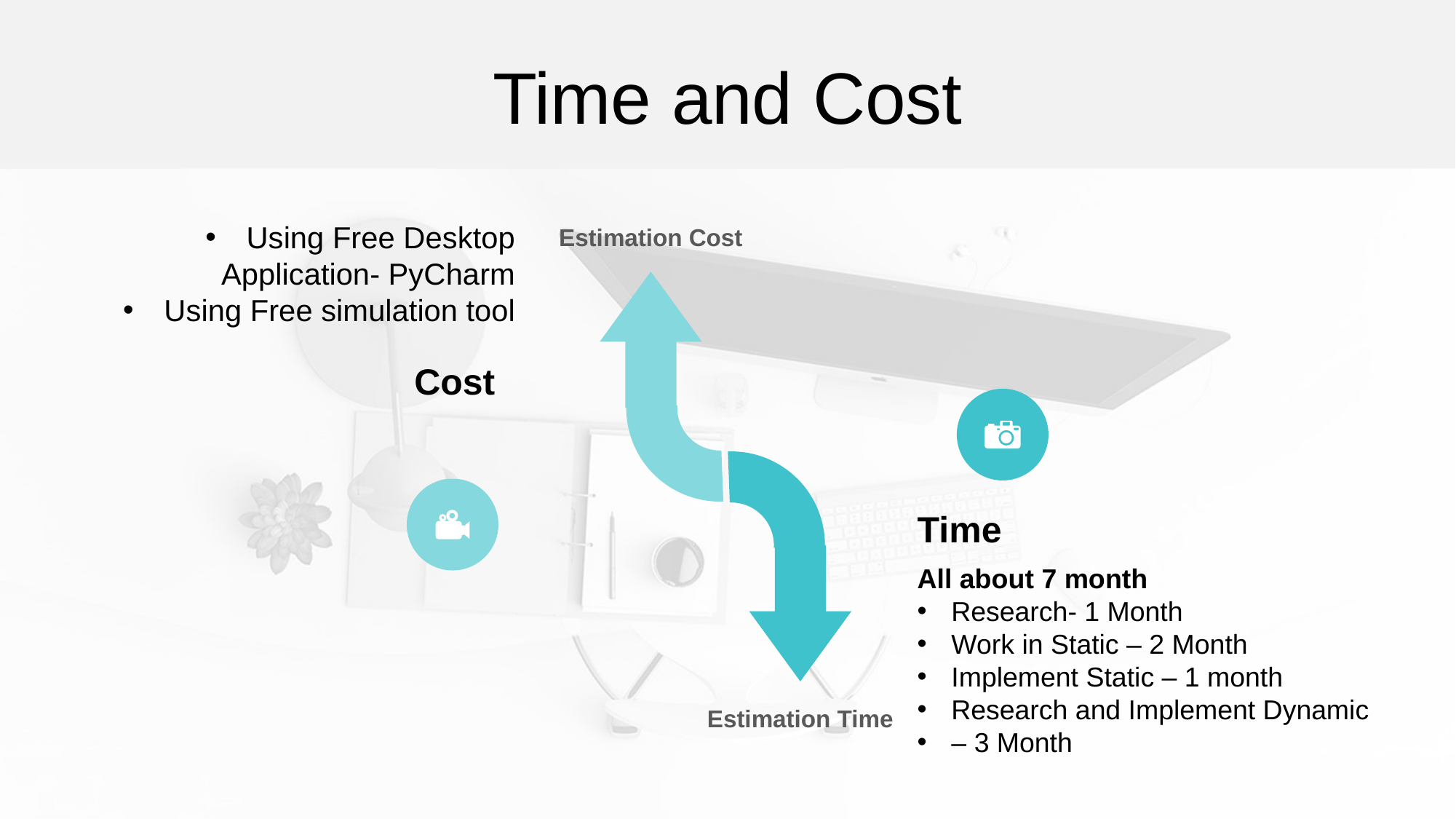

Time and Cost
Using Free Desktop Application- PyCharm
Using Free simulation tool

Cost
Estimation Cost

Time
All about 7 month
Research- 1 Month
Work in Static – 2 Month
Implement Static – 1 month
Research and Implement Dynamic
– 3 Month

Estimation Time